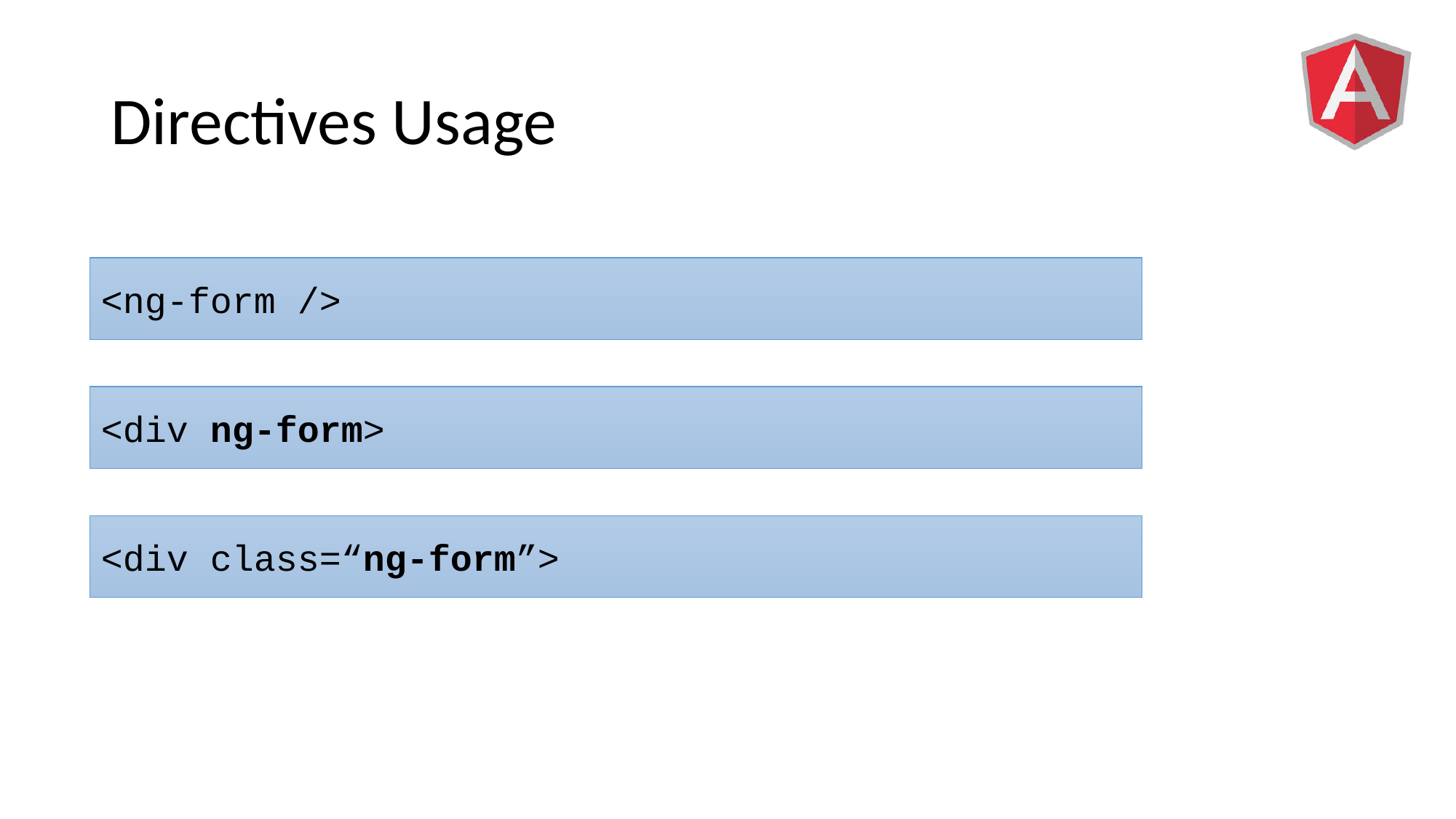

# Directives Usage
<ng-form />
<div ng-form>
<div class=“ng-form”>